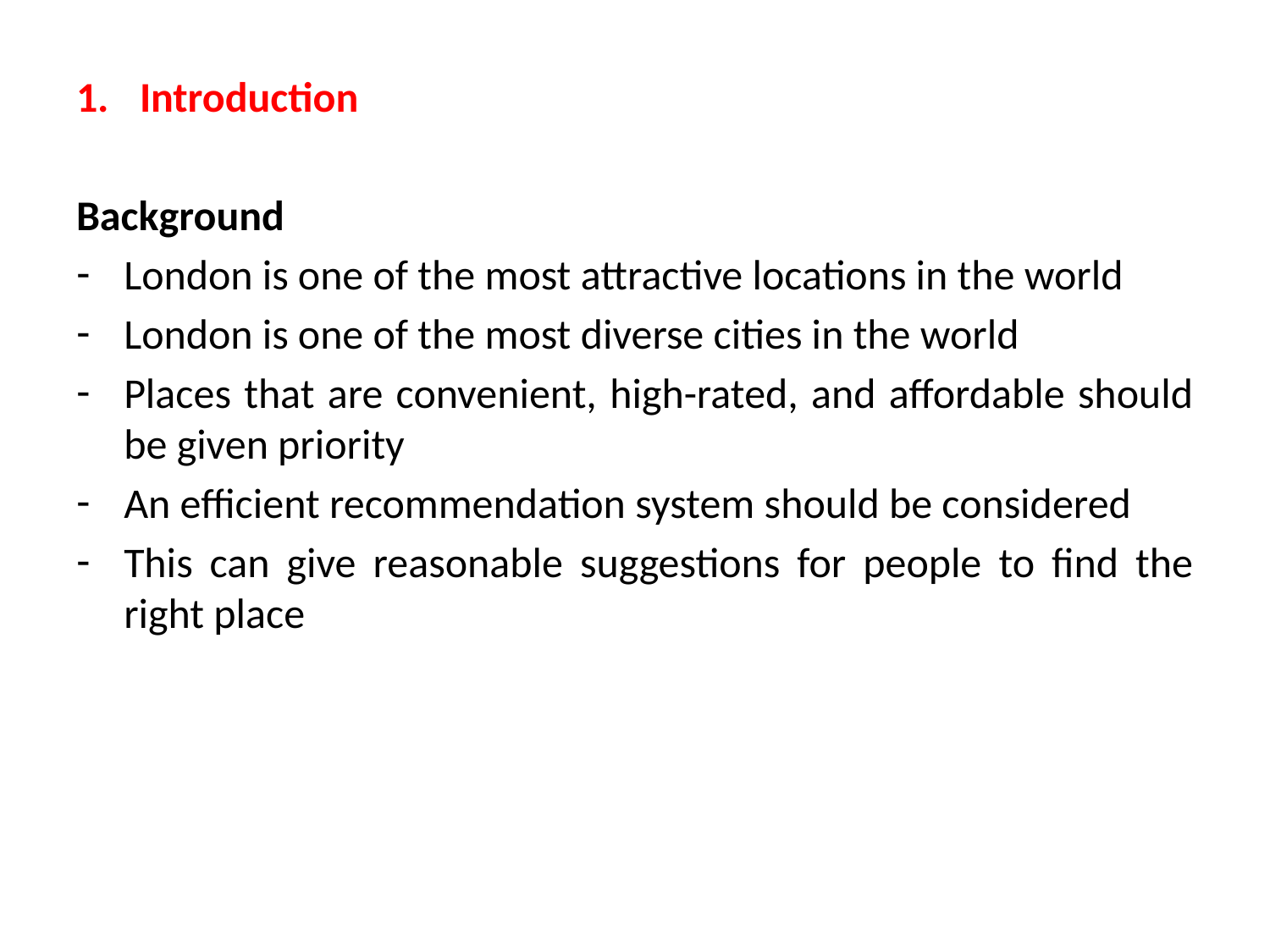

Introduction

Background
London is one of the most attractive locations in the world
London is one of the most diverse cities in the world
Places that are convenient, high-rated, and affordable should be given priority
An efficient recommendation system should be considered
This can give reasonable suggestions for people to find the right place